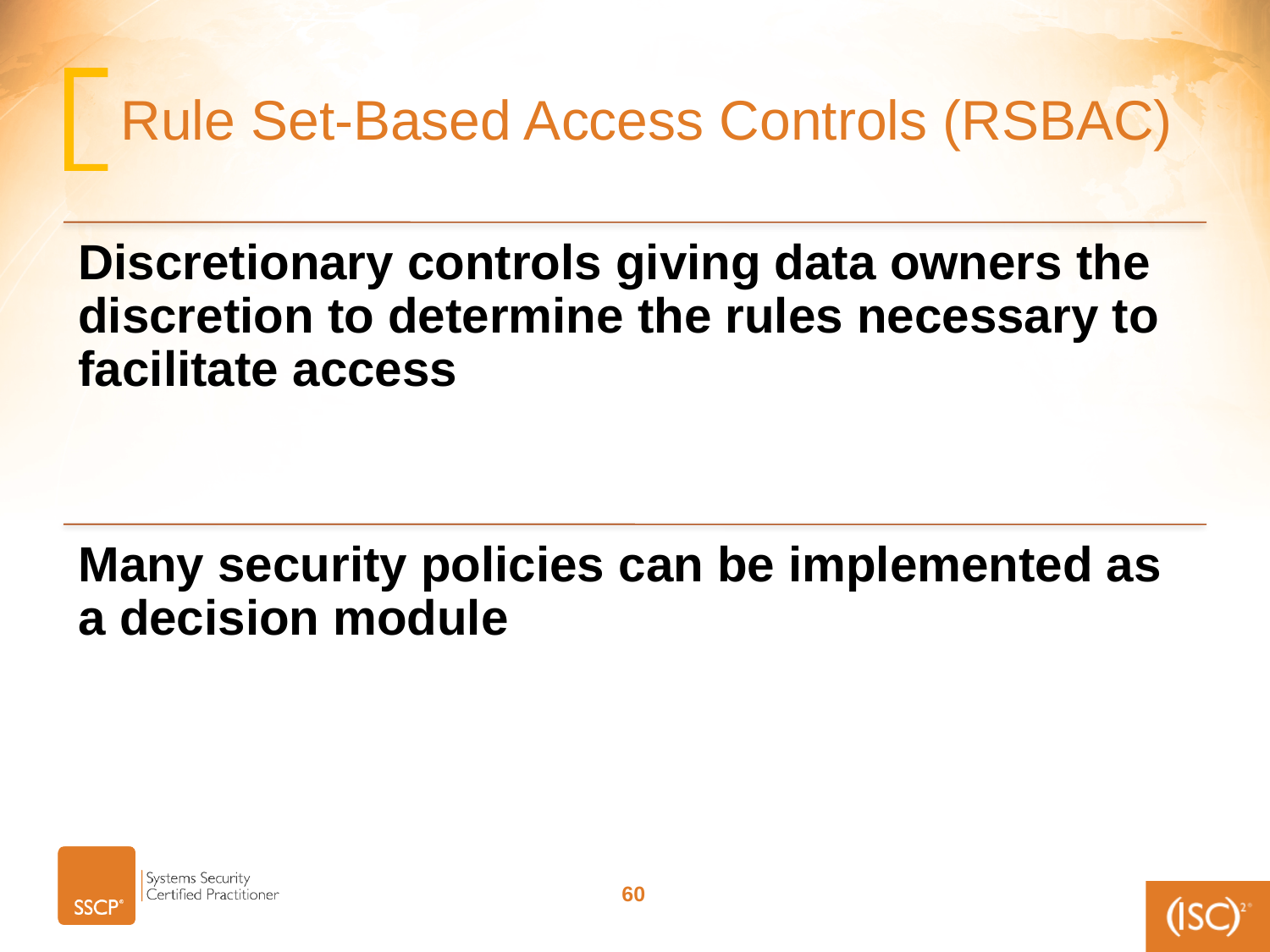

# Rule Set-Based Access Controls (RSBAC)
Discretionary controls giving data owners the discretion to determine the rules necessary to facilitate access
Many security policies can be implemented as a decision module